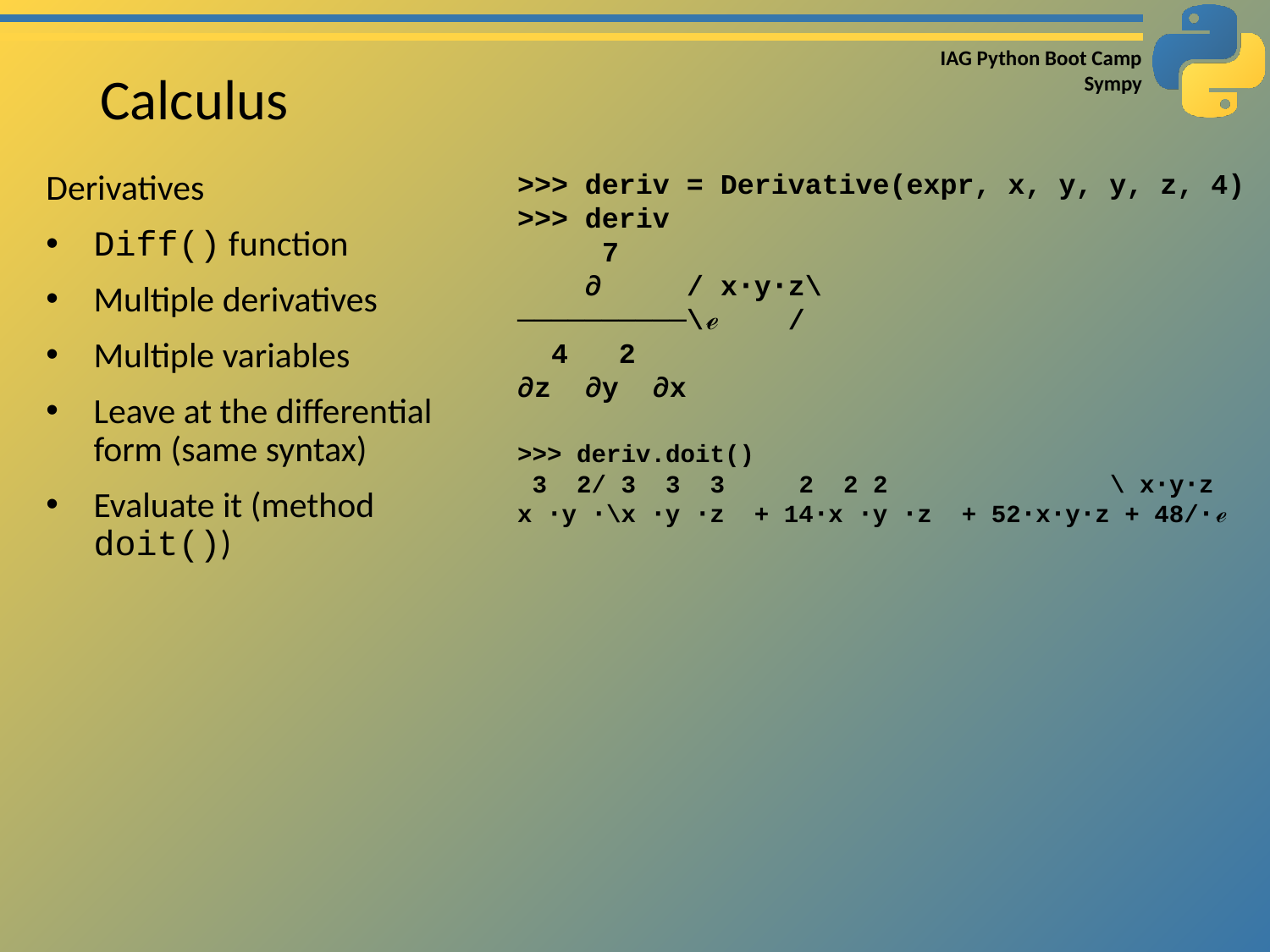

# Calculus
Derivatives
Diff() function
Multiple derivatives
Multiple variables
Leave at the differential form (same syntax)
Evaluate it (method doit())
>>> deriv = Derivative(expr, x, y, y, z, 4)
>>> deriv
     7
    ∂     / x⋅y⋅z\
──────────\ℯ    /
  4   2
∂z  ∂y  ∂x

>>> deriv.doit()
 3  2/ 3  3  3     2  2 2               \ x⋅y⋅z
x ⋅y ⋅\x ⋅y ⋅z  + 14⋅x ⋅y ⋅z  + 52⋅x⋅y⋅z + 48/⋅ℯ